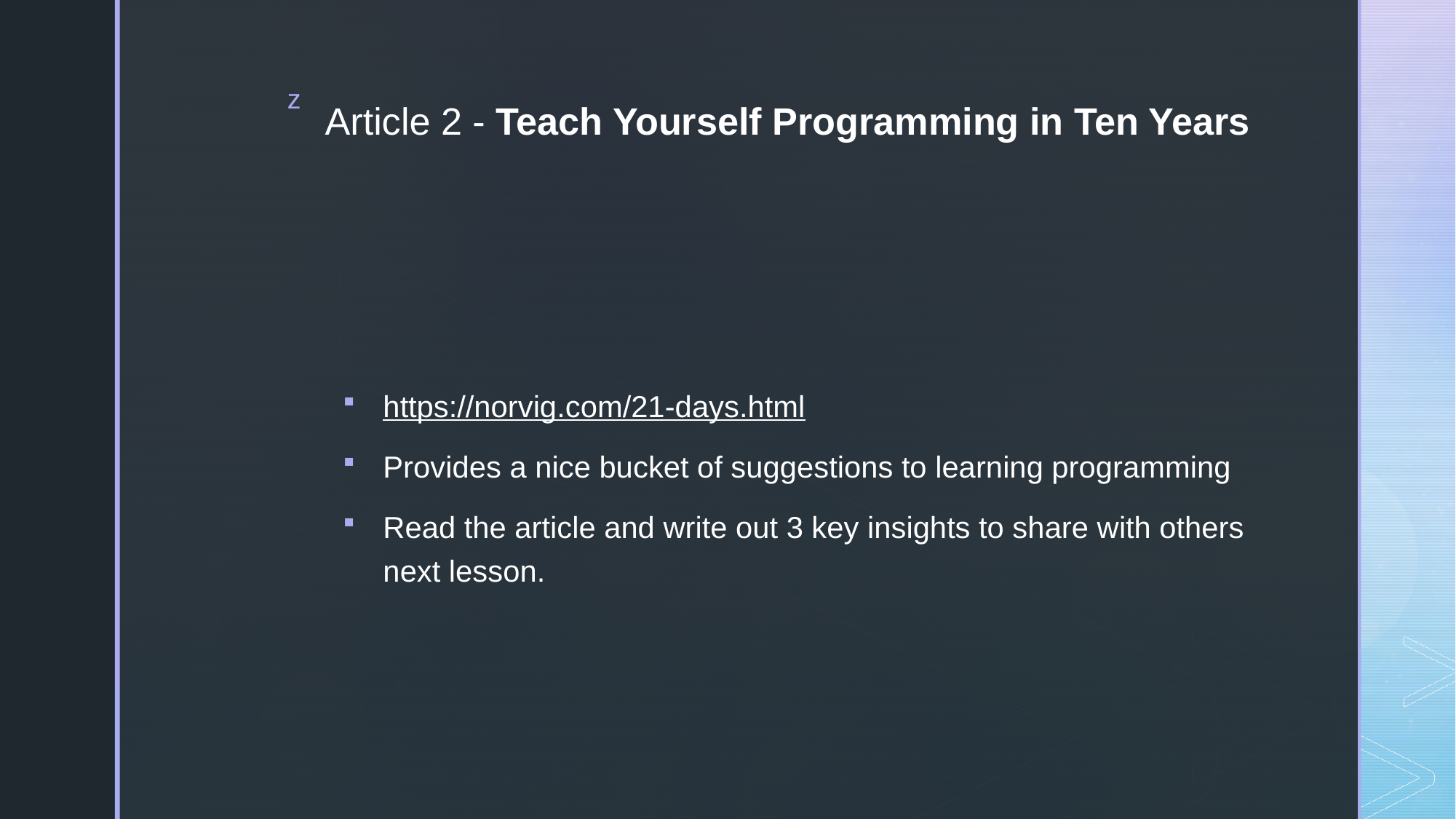

# Article 2 - Teach Yourself Programming in Ten Years
https://norvig.com/21-days.html
Provides a nice bucket of suggestions to learning programming
Read the article and write out 3 key insights to share with others next lesson.